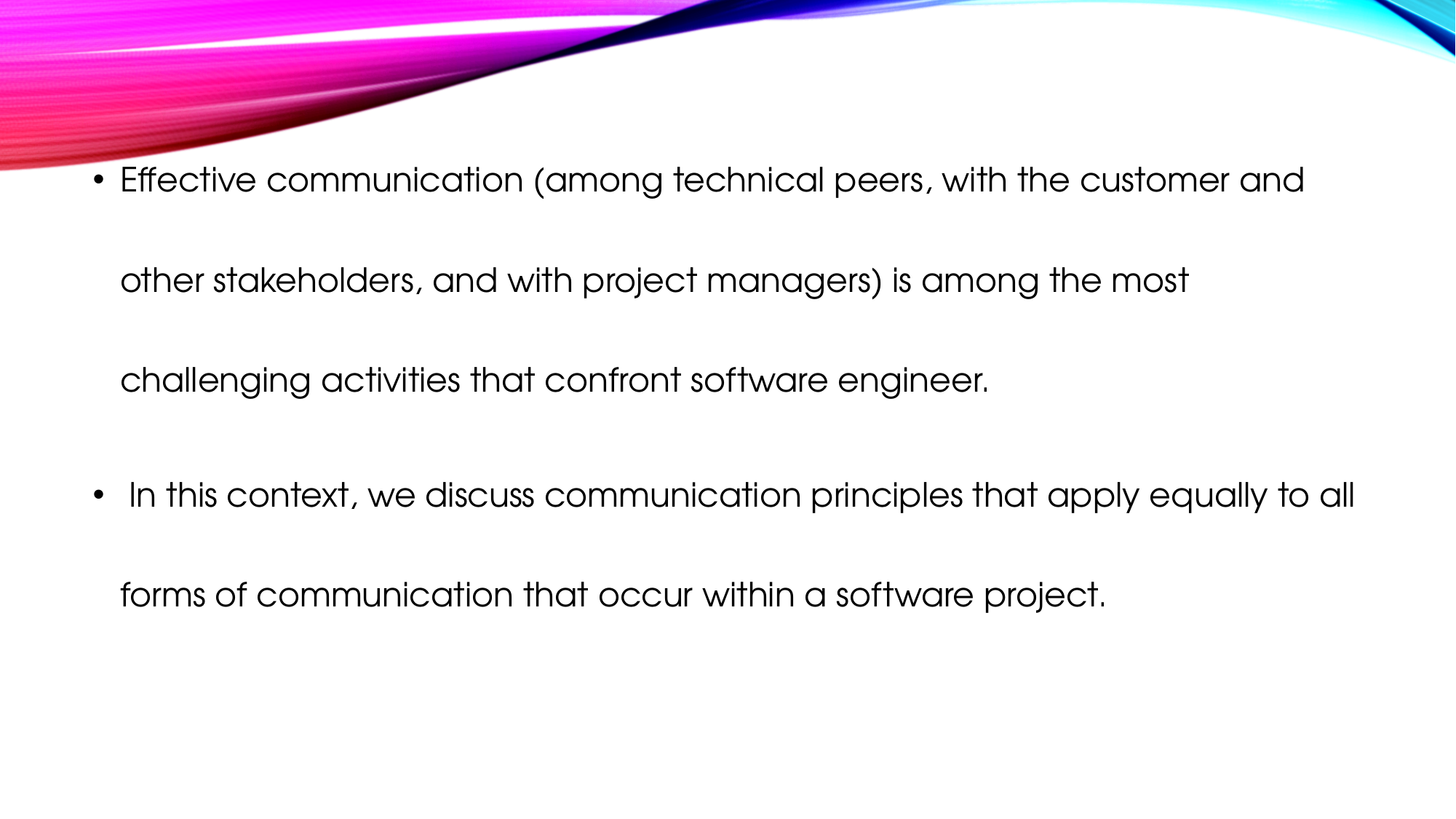

Effective communication (among technical peers, with the customer and other stakeholders, and with project managers) is among the most challenging activities that confront software engineer.
 In this context, we discuss communication principles that apply equally to all forms of communication that occur within a software project.